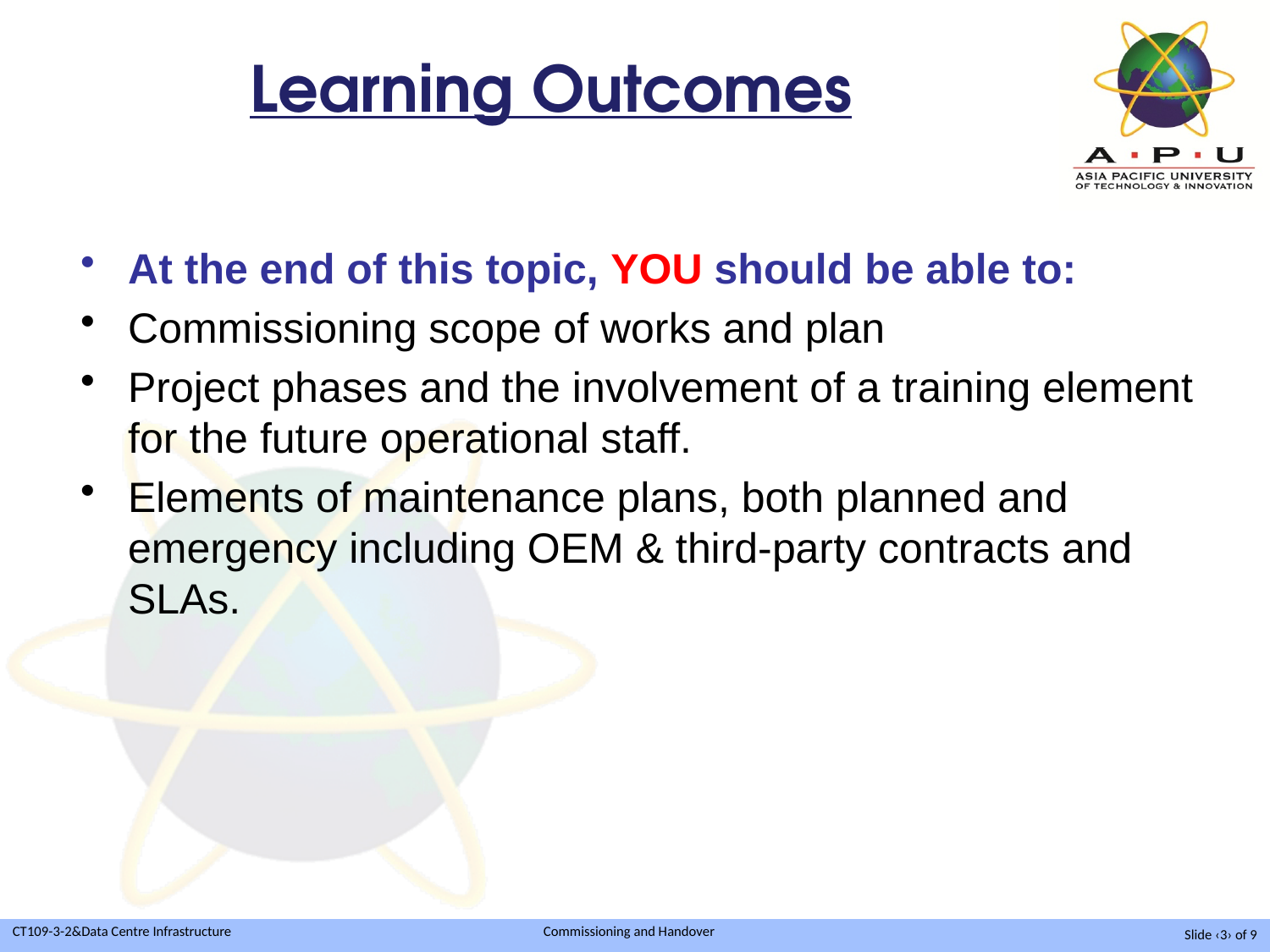

# Learning Outcomes
At the end of this topic, YOU should be able to:
Commissioning scope of works and plan
Project phases and the involvement of a training element for the future operational staff.
Elements of maintenance plans, both planned and emergency including OEM & third-party contracts and SLAs.

Slide ‹3› of 9